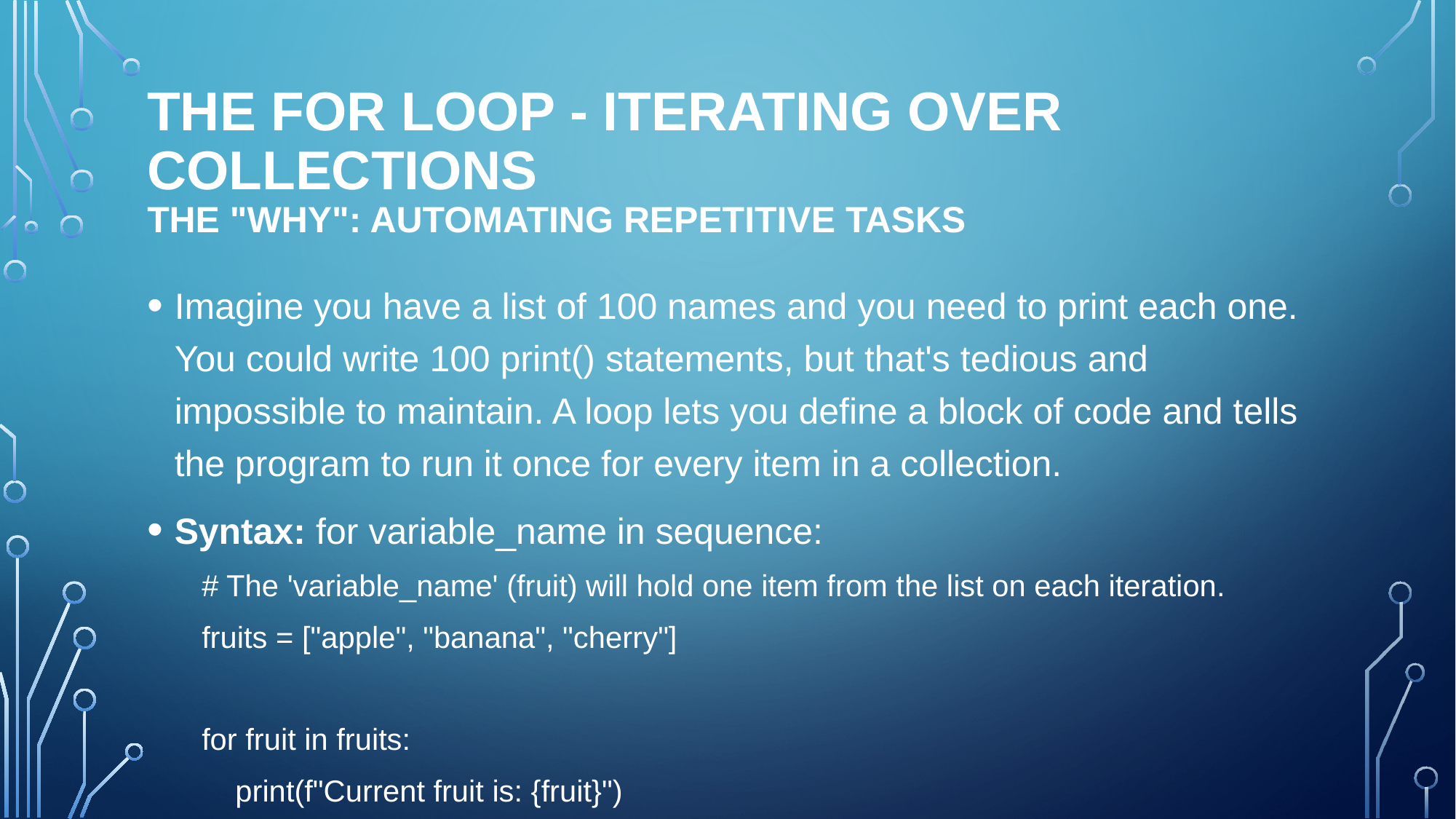

# The for Loop - Iterating Over Collections The "Why": Automating Repetitive Tasks
Imagine you have a list of 100 names and you need to print each one. You could write 100 print() statements, but that's tedious and impossible to maintain. A loop lets you define a block of code and tells the program to run it once for every item in a collection.
Syntax: for variable_name in sequence:
# The 'variable_name' (fruit) will hold one item from the list on each iteration.
fruits = ["apple", "banana", "cherry"]

for fruit in fruits:
    print(f"Current fruit is: {fruit}")